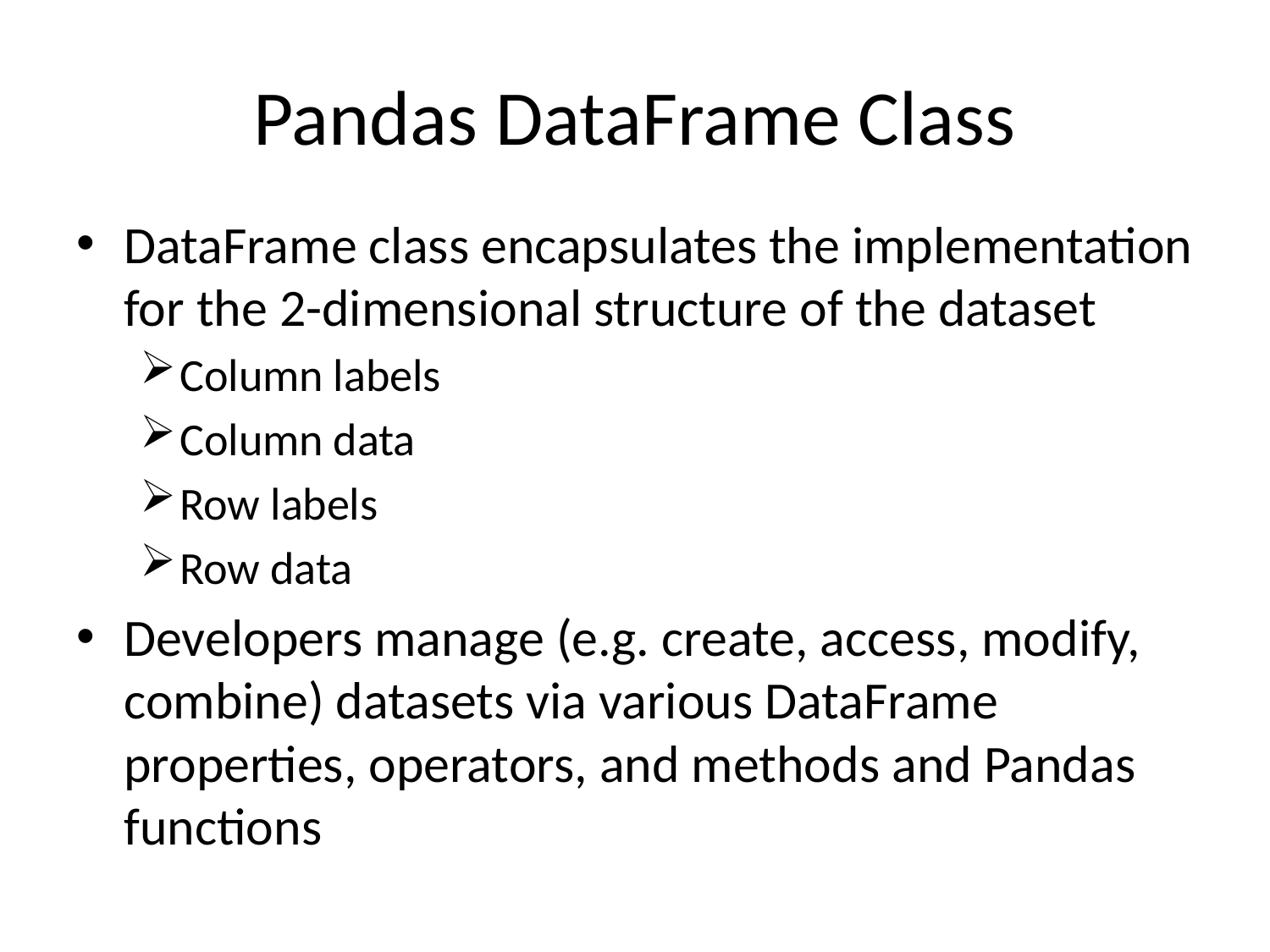

# Pandas DataFrame Class
DataFrame class encapsulates the implementation for the 2-dimensional structure of the dataset
Column labels
Column data
Row labels
Row data
Developers manage (e.g. create, access, modify, combine) datasets via various DataFrame properties, operators, and methods and Pandas functions